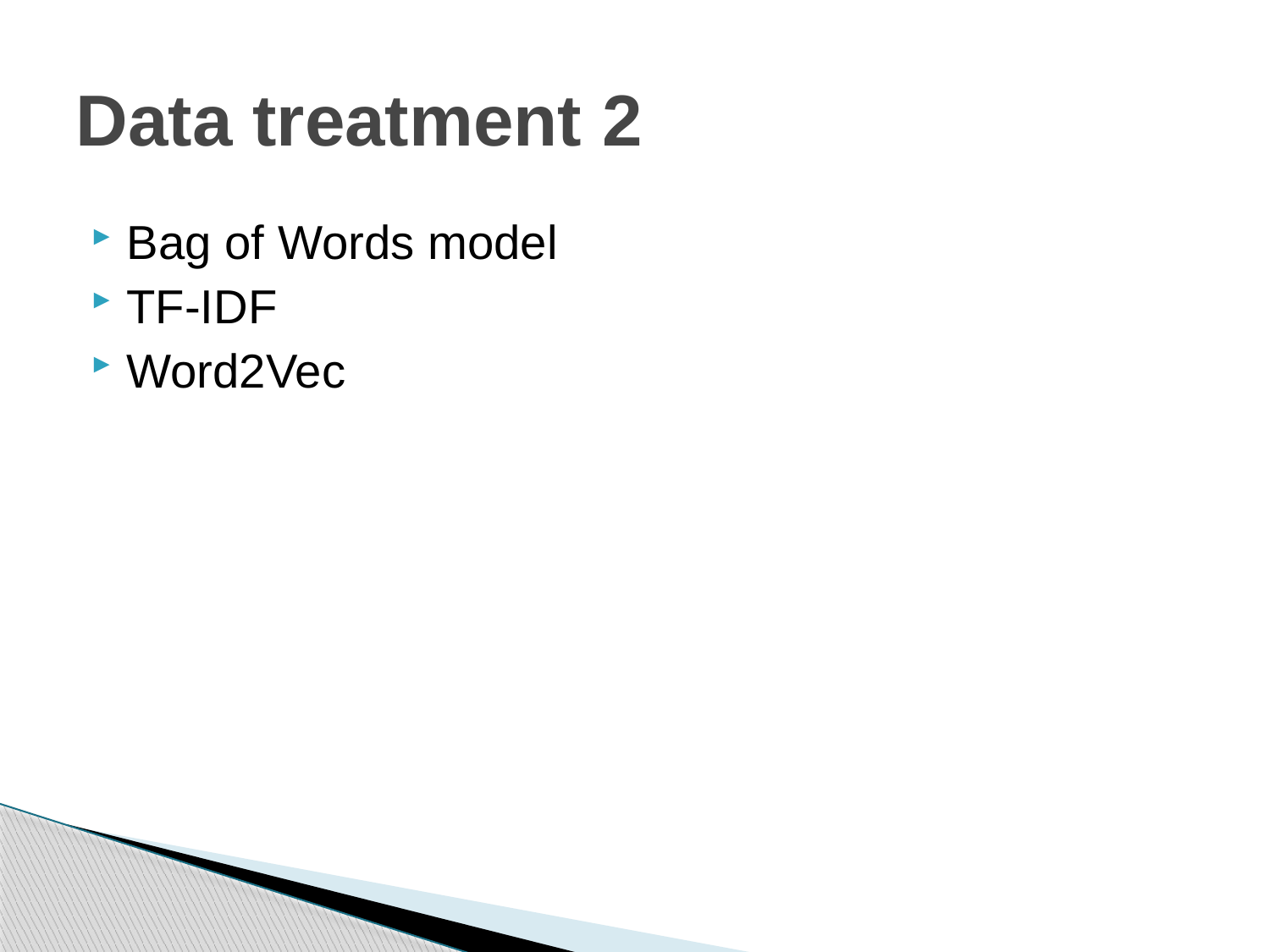

# Data treatment 2
Bag of Words model
TF-IDF
Word2Vec